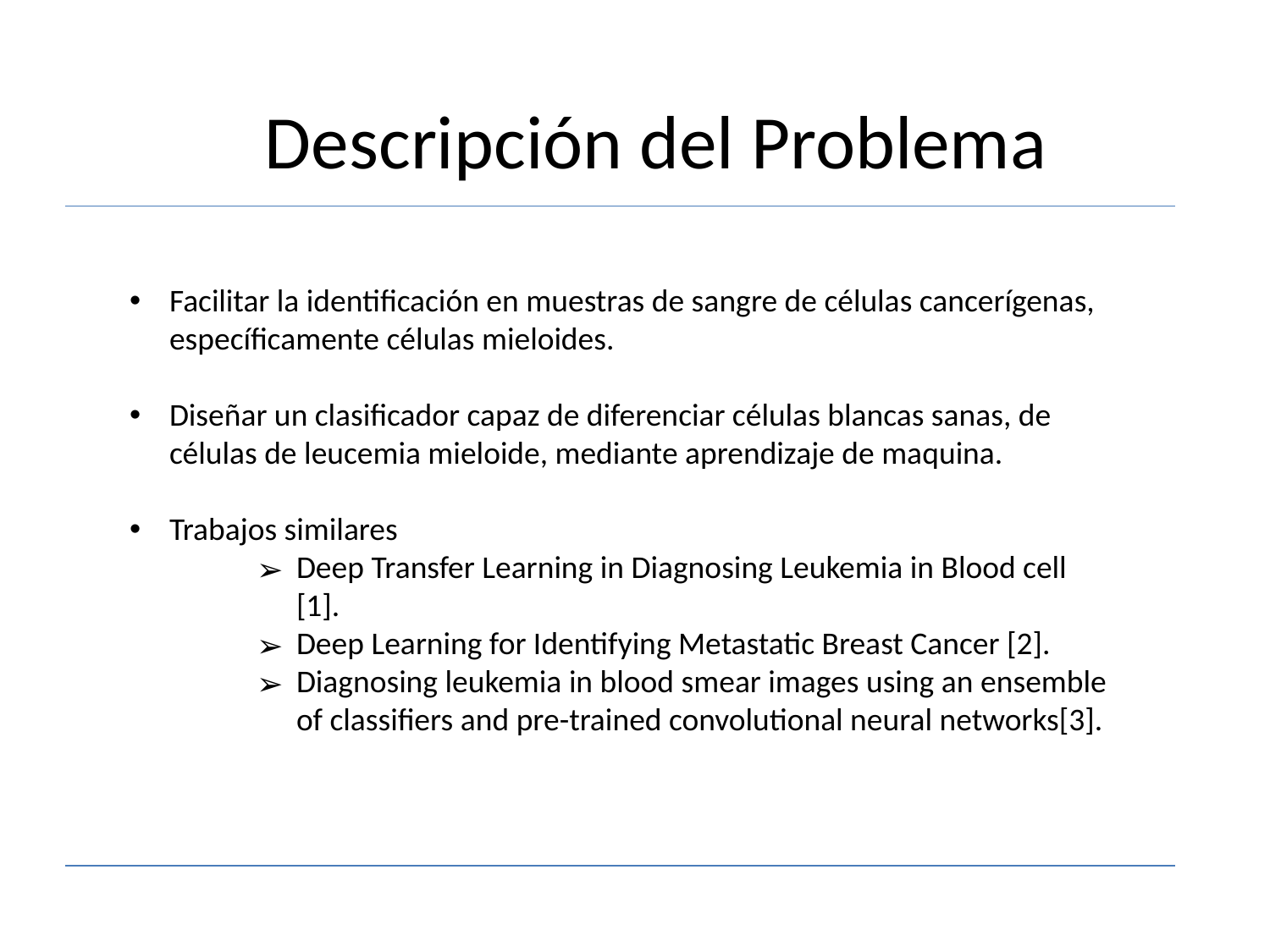

Descripción del Problema
Facilitar la identificación en muestras de sangre de células cancerígenas, específicamente células mieloides.

Diseñar un clasificador capaz de diferenciar células blancas sanas, de células de leucemia mieloide, mediante aprendizaje de maquina.

Trabajos similares
Deep Transfer Learning in Diagnosing Leukemia in Blood cell [1].
Deep Learning for Identifying Metastatic Breast Cancer [2].
Diagnosing leukemia in blood smear images using an ensemble of classifiers and pre-trained convolutional neural networks[3].